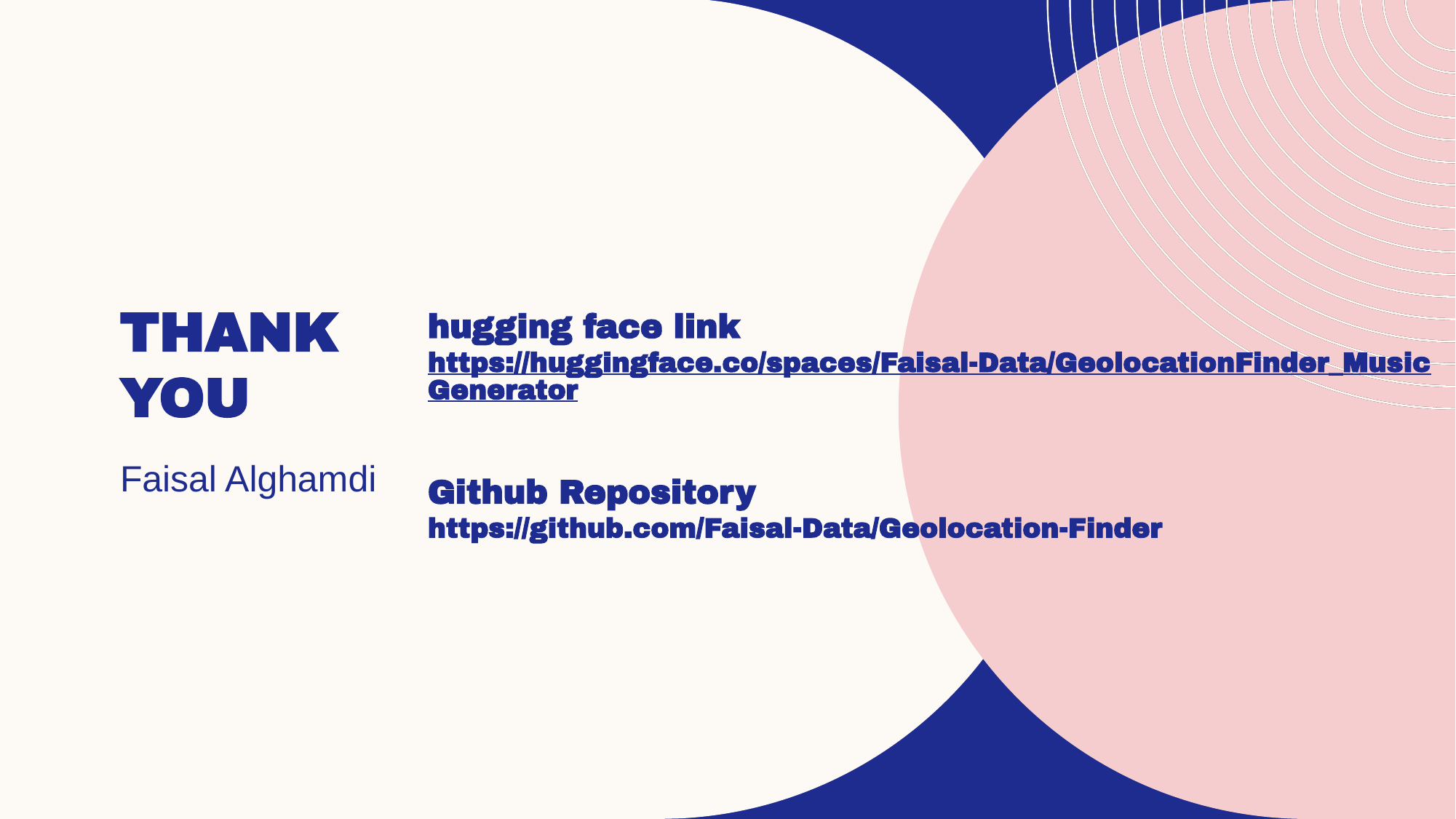

# THANK YOU
hugging face link
https://huggingface.co/spaces/Faisal-Data/GeolocationFinder_MusicGenerator

Github Repository
https://github.com/Faisal-Data/Geolocation-Finder
Faisal Alghamdi